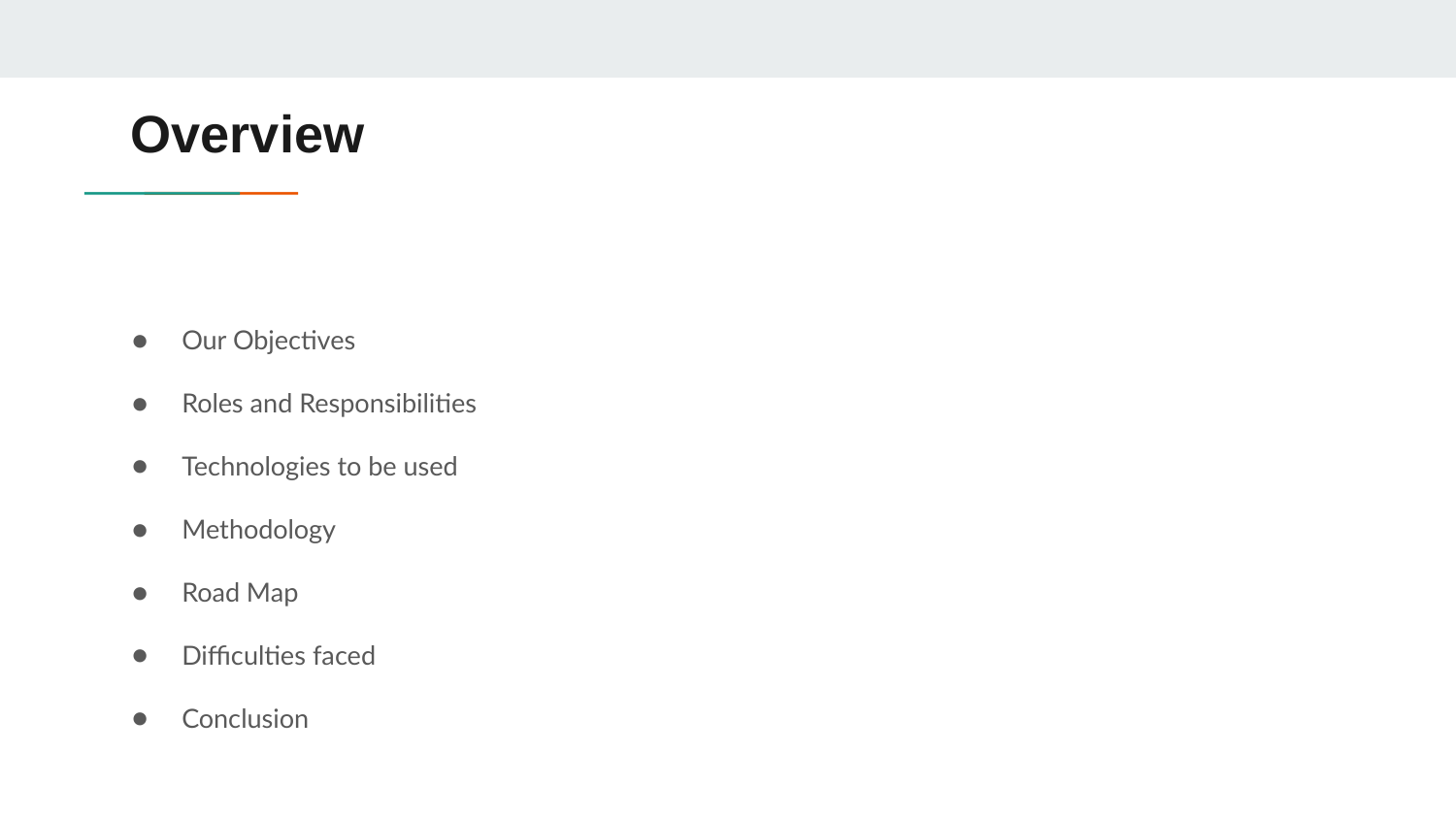

# Overview

Our Objectives
Roles and Responsibilities
Technologies to be used
Methodology
Road Map
Difficulties faced
Conclusion